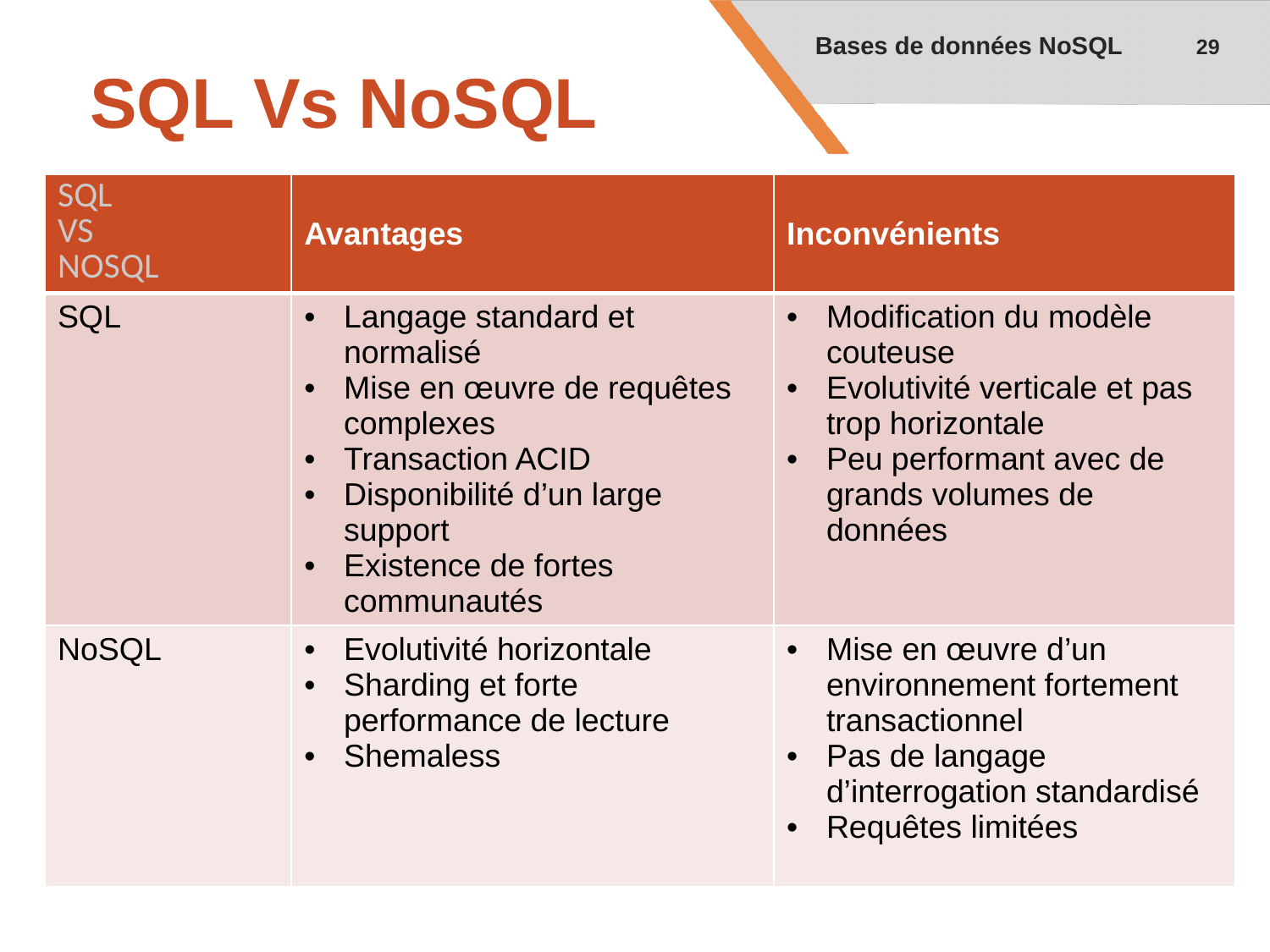

Bases de données NoSQL	29
# SQL Vs NoSQL
| SQL VS NOSQL | Avantages | Inconvénients |
| --- | --- | --- |
| SQL | Langage standard et normalisé Mise en œuvre de requêtes complexes Transaction ACID Disponibilité d’un large support Existence de fortes communautés | Modification du modèle couteuse Evolutivité verticale et pas trop horizontale Peu performant avec de grands volumes de données |
| NoSQL | Evolutivité horizontale Sharding et forte performance de lecture Shemaless | Mise en œuvre d’un environnement fortement transactionnel Pas de langage d’interrogation standardisé Requêtes limitées |